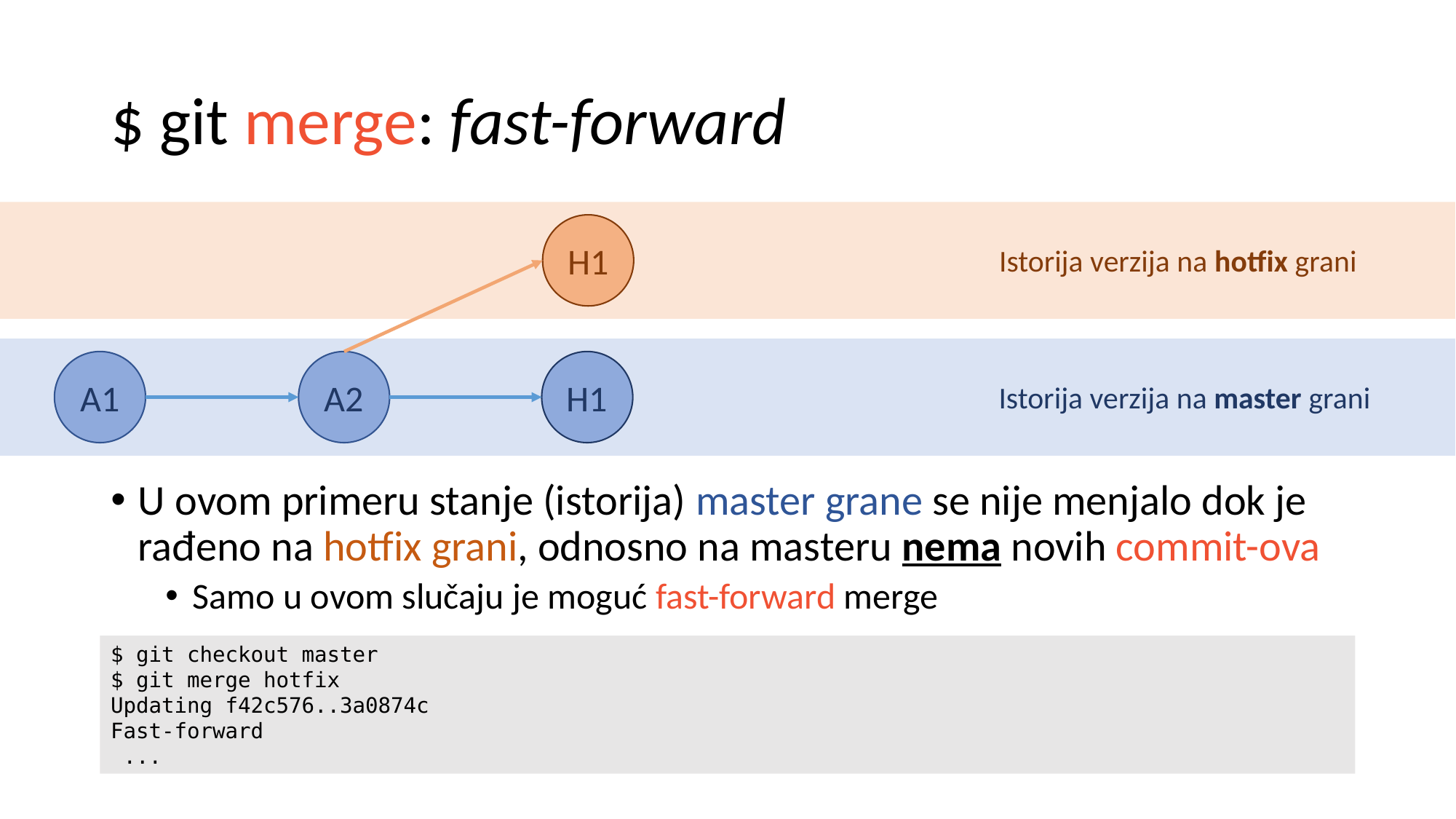

# $ git merge: fast-forward

H1
Istorija verzija na hotfix grani

A1
A2
H1
Istorija verzija na master grani
U ovom primeru stanje (istorija) master grane se nije menjalo dok je rađeno na hotfix grani, odnosno na masteru nema novih commit-ova
Samo u ovom slučaju je moguć fast-forward merge
$ git checkout master
$ git merge hotfix
Updating f42c576..3a0874c
Fast-forward
 ...